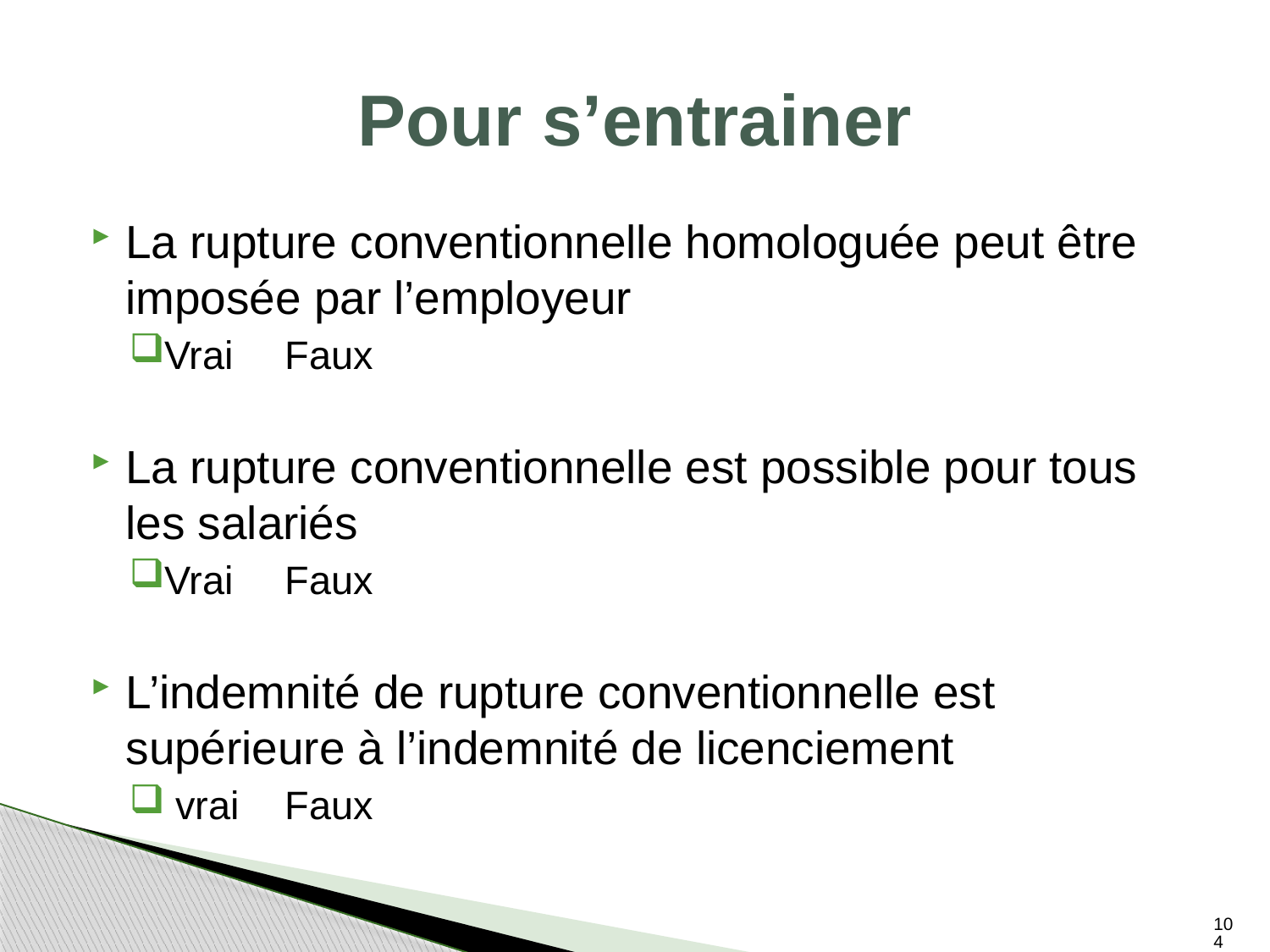

# Pour s’entrainer
La rupture conventionnelle homologuée peut être imposée par l’employeur
Vrai		Faux

La rupture conventionnelle est possible pour tous les salariés
Vrai		Faux

L’indemnité de rupture conventionnelle est supérieure à l’indemnité de licenciement
 vrai		Faux

104